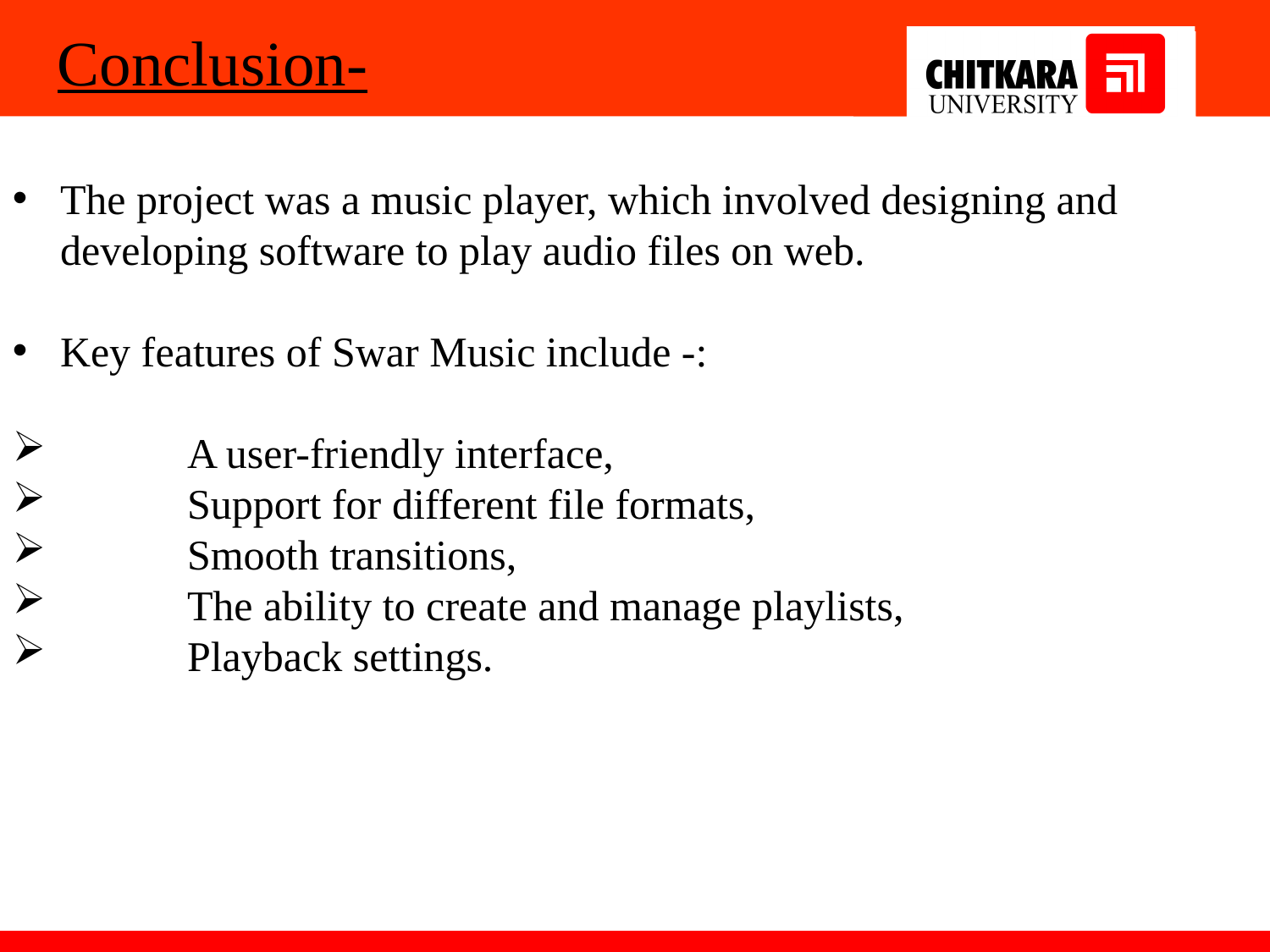

Conclusion-
The project was a music player, which involved designing and developing software to play audio files on web.

Key features of Swar Music include -:

	A user-friendly interface,
	Support for different file formats,
	Smooth transitions,
	The ability to create and manage playlists,
 	Playback settings.